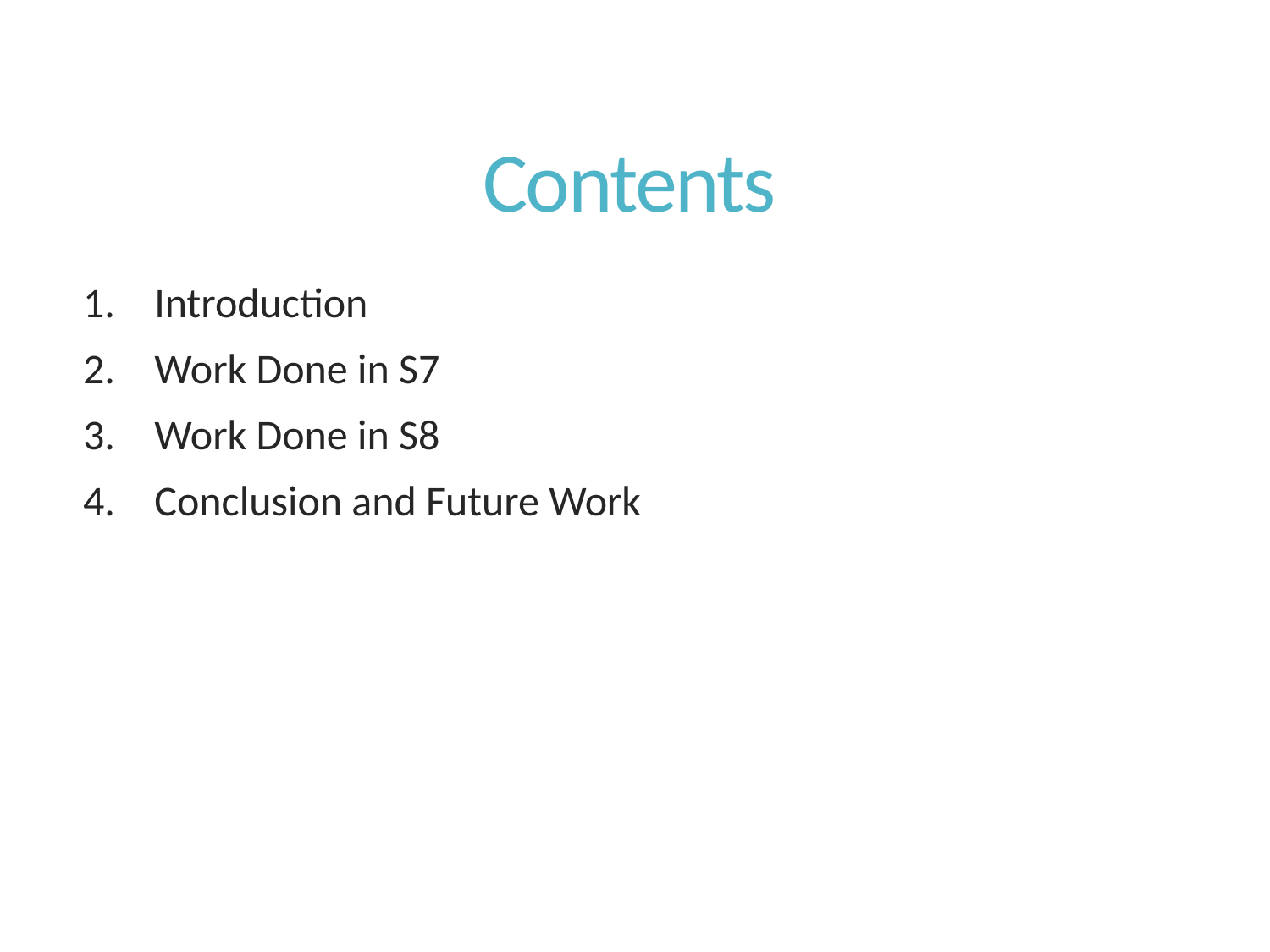

# Contents
Introduction
Work Done in S7
Work Done in S8
Conclusion and Future Work